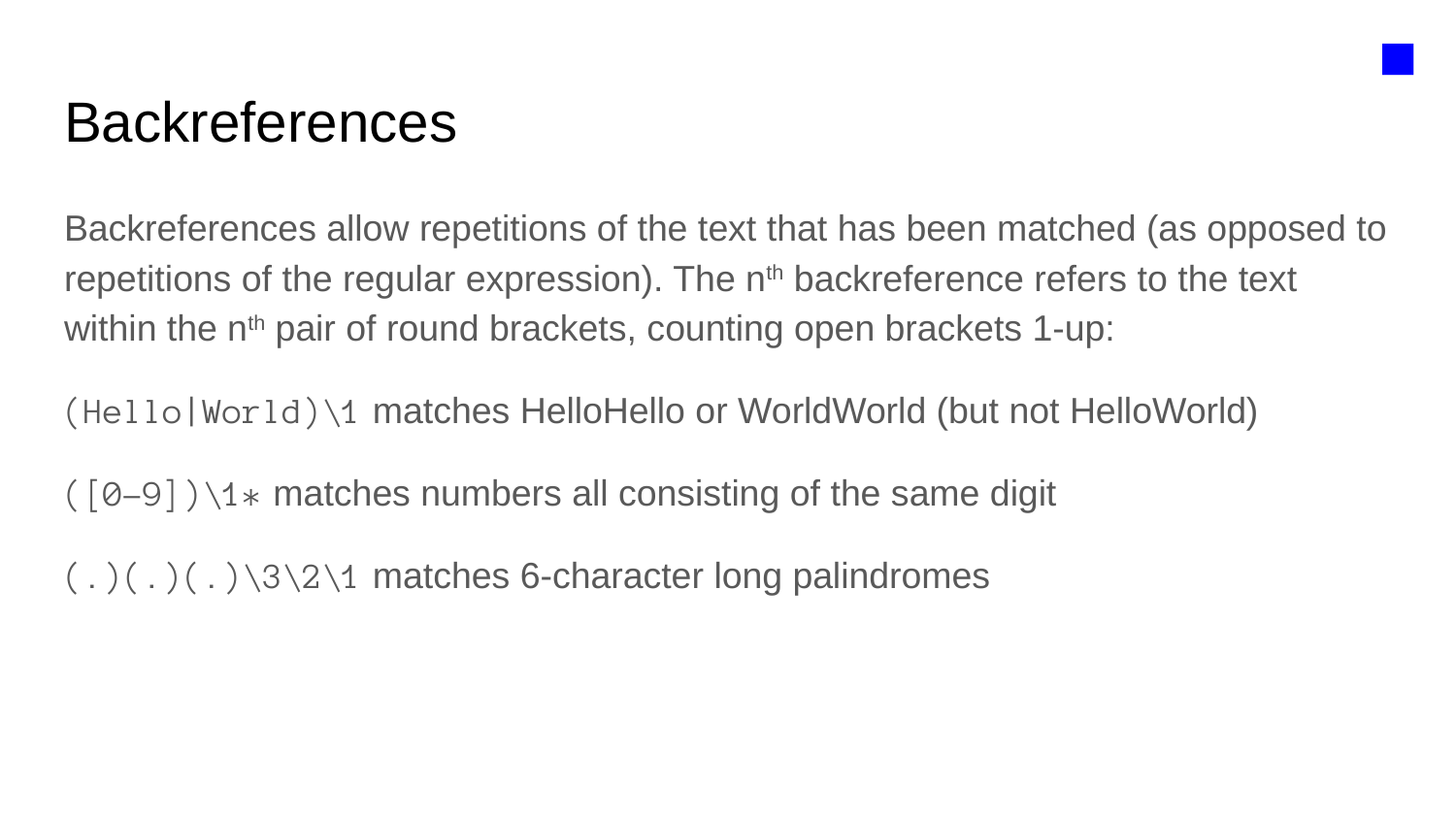

■
# Backreferences
Backreferences allow repetitions of the text that has been matched (as opposed to repetitions of the regular expression). The nth backreference refers to the text within the nth pair of round brackets, counting open brackets 1-up:
(Hello|World)\1 matches HelloHello or WorldWorld (but not HelloWorld)
([0-9])\1* matches numbers all consisting of the same digit
(.)(.)(.)\3\2\1 matches 6-character long palindromes